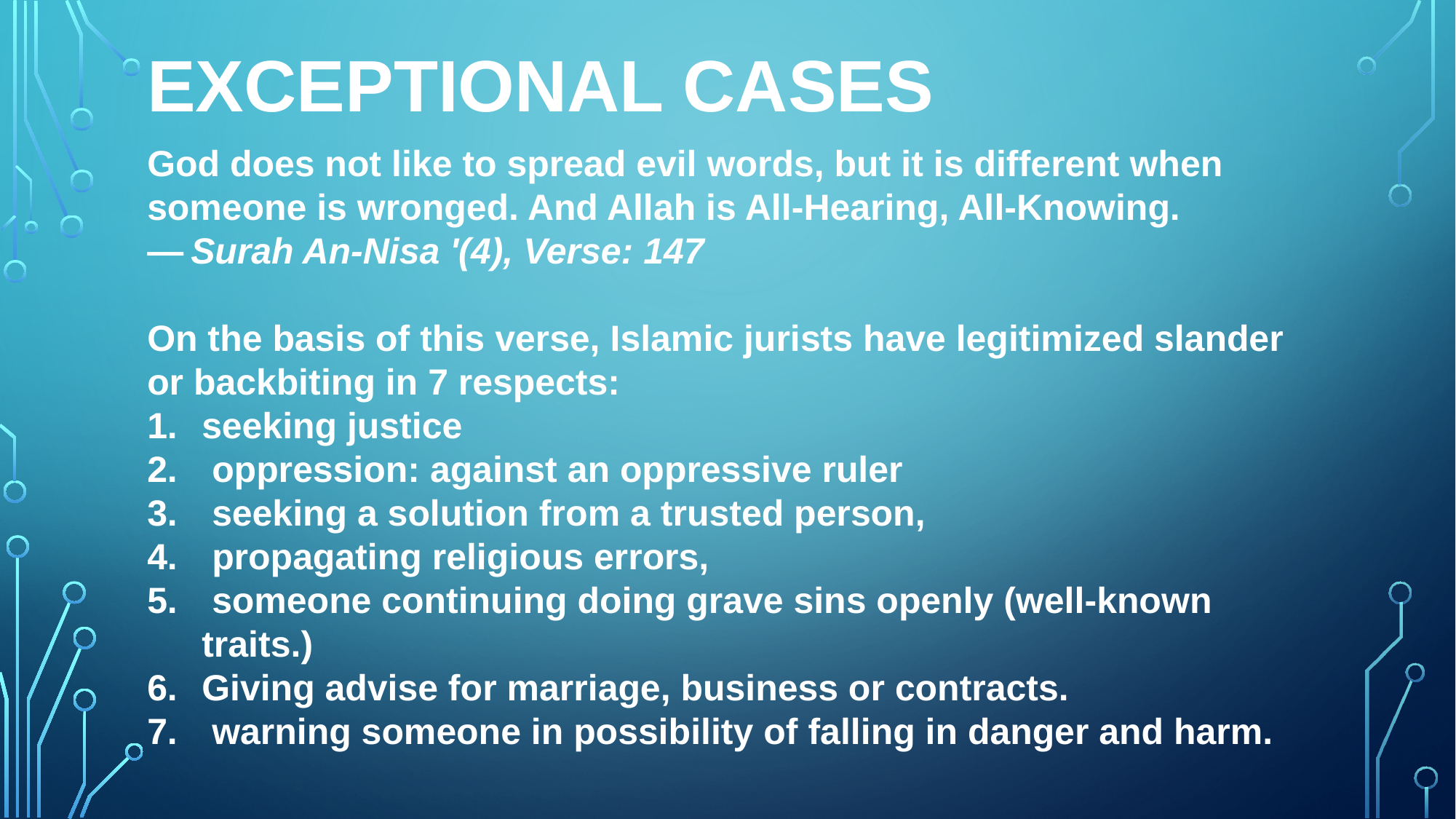

# Exceptional cases
God does not like to spread evil words, but it is different when someone is wronged. And Allah is All-Hearing, All-Knowing.
— Surah An-Nisa '(4), Verse: 147

On the basis of this verse, Islamic jurists have legitimized slander or backbiting in 7 respects:
seeking justice
 oppression: against an oppressive ruler
 seeking a solution from a trusted person,
 propagating religious errors,
 someone continuing doing grave sins openly (well-known traits.)
Giving advise for marriage, business or contracts.
 warning someone in possibility of falling in danger and harm.